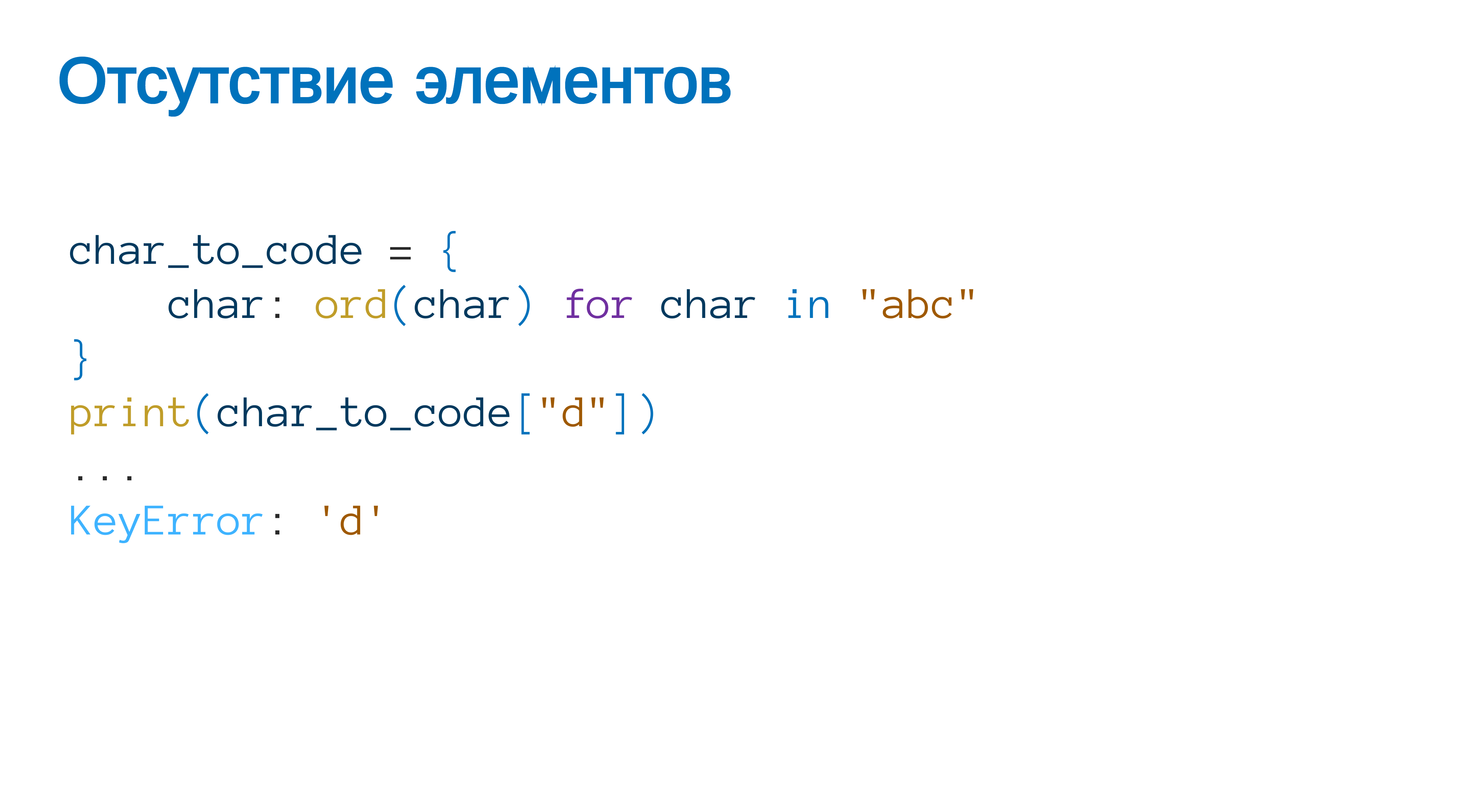

# Отсутствие элементов
char_to_code = {
    char: ord(char) for char in "abc"
}
print(char_to_code["d"])
...
KeyError: 'd'
30